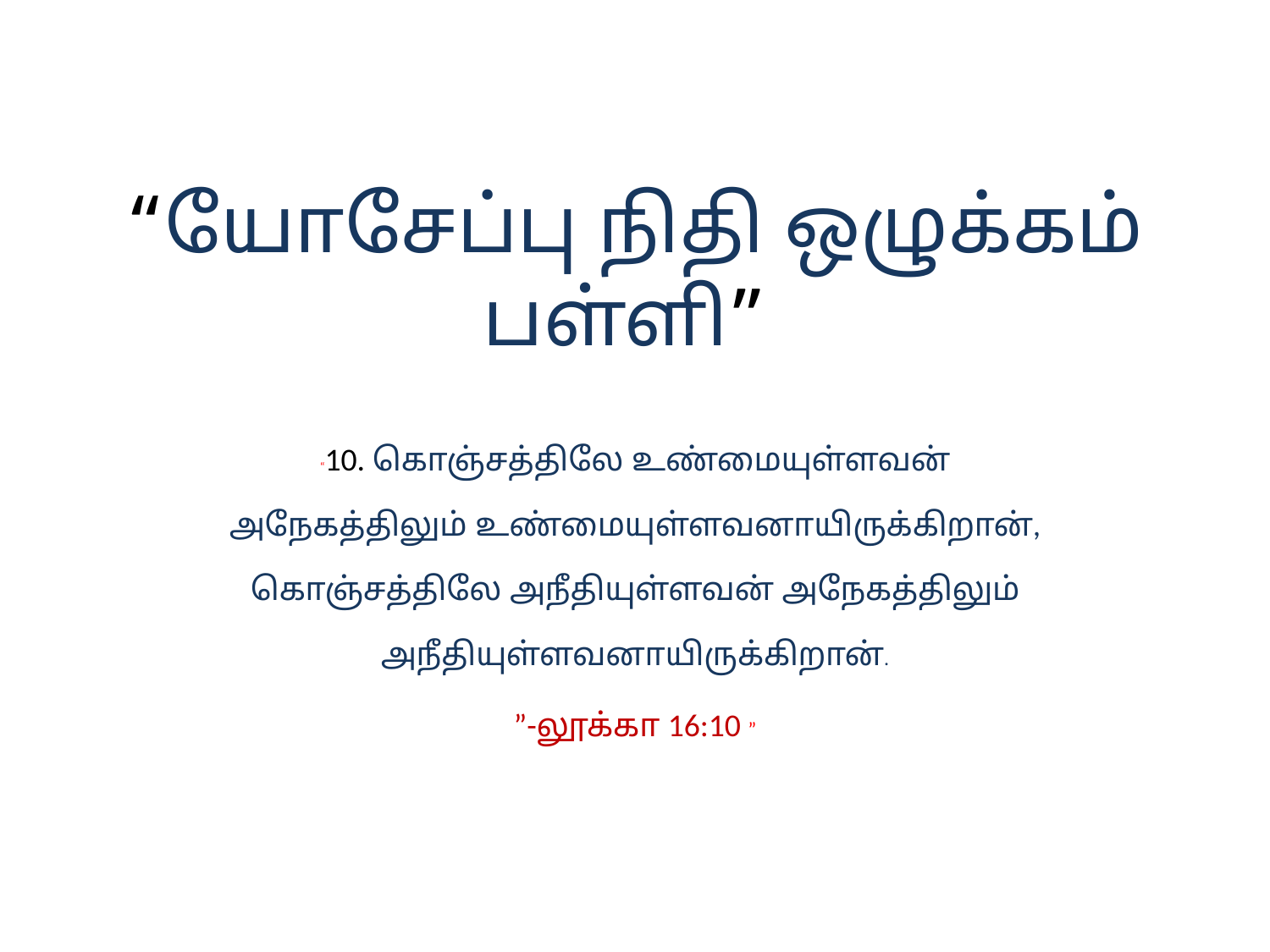

# “யோசேப்பு நிதி ஒழுக்கம் பள்ளி”
“10. கொஞ்சத்திலே உண்மையுள்ளவன் அநேகத்திலும் உண்மையுள்ளவனாயிருக்கிறான், கொஞ்சத்திலே அநீதியுள்ளவன் அநேகத்திலும் அநீதியுள்ளவனாயிருக்கிறான்.
”-லூக்கா 16:10 ”